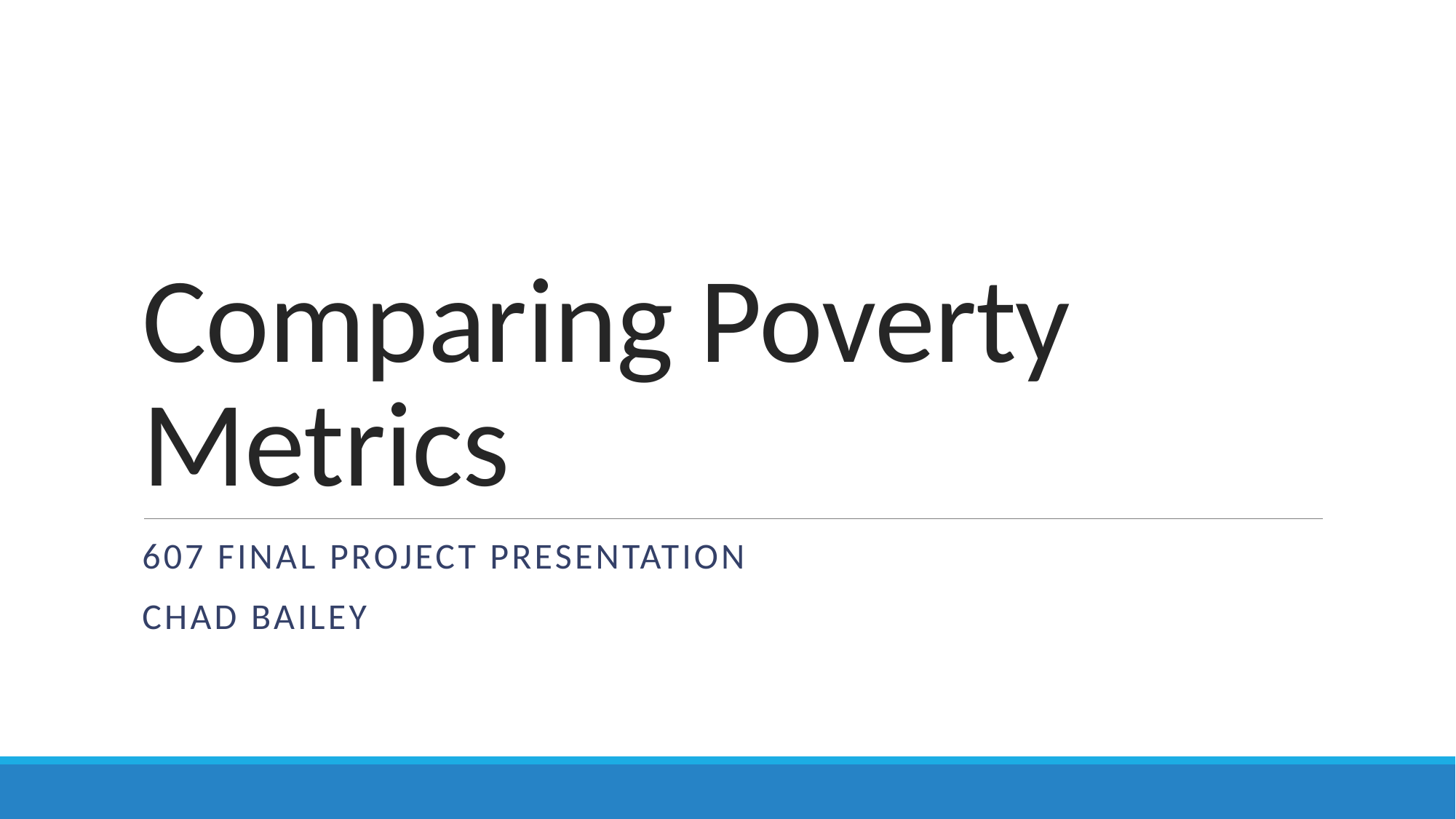

# Comparing Poverty Metrics
607 Final Project Presentation
Chad Bailey